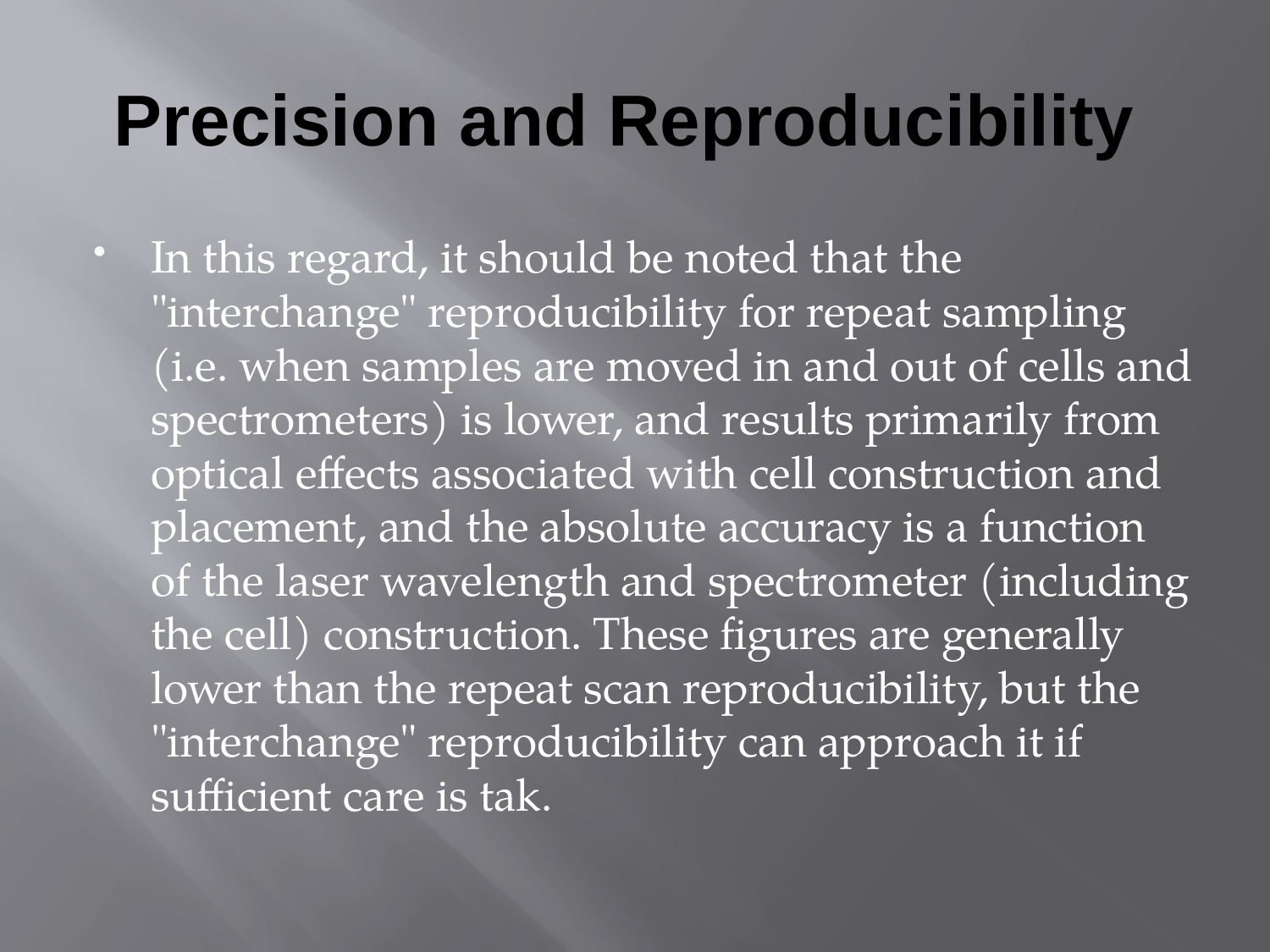

# Precision and Reproducibility
In this regard, it should be noted that the "interchange" reproducibility for repeat sampling (i.e. when samples are moved in and out of cells and spectrometers) is lower, and results primarily from optical effects associated with cell construction and placement, and the absolute accuracy is a function of the laser wavelength and spectrometer (including the cell) construction. These figures are generally lower than the repeat scan reproducibility, but the "interchange" reproducibility can approach it if sufficient care is tak.